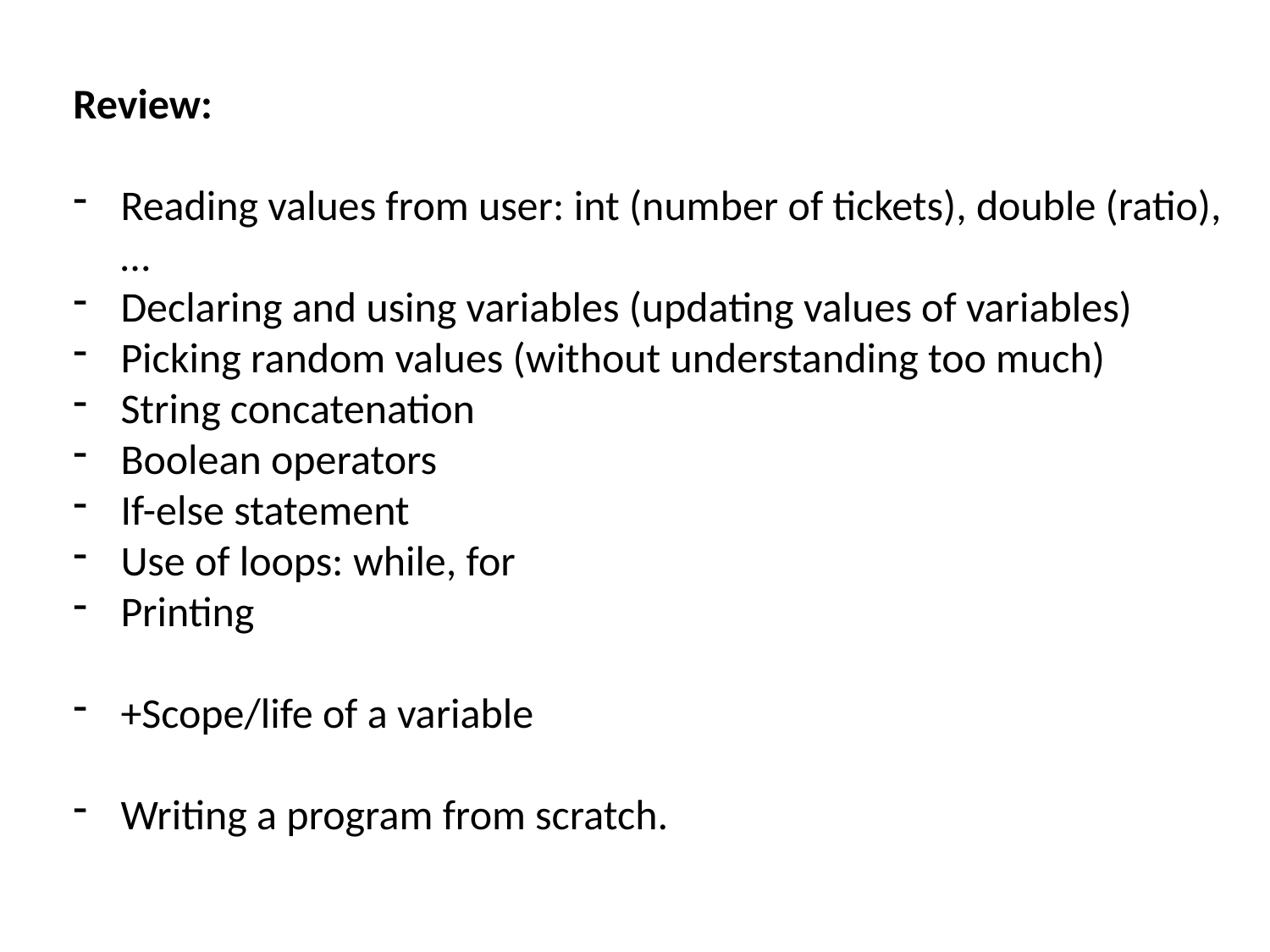

Review:

Reading values from user: int (number of tickets), double (ratio),…
Declaring and using variables (updating values of variables)
Picking random values (without understanding too much)
String concatenation
Boolean operators
If-else statement
Use of loops: while, for
Printing

+Scope/life of a variable

Writing a program from scratch.